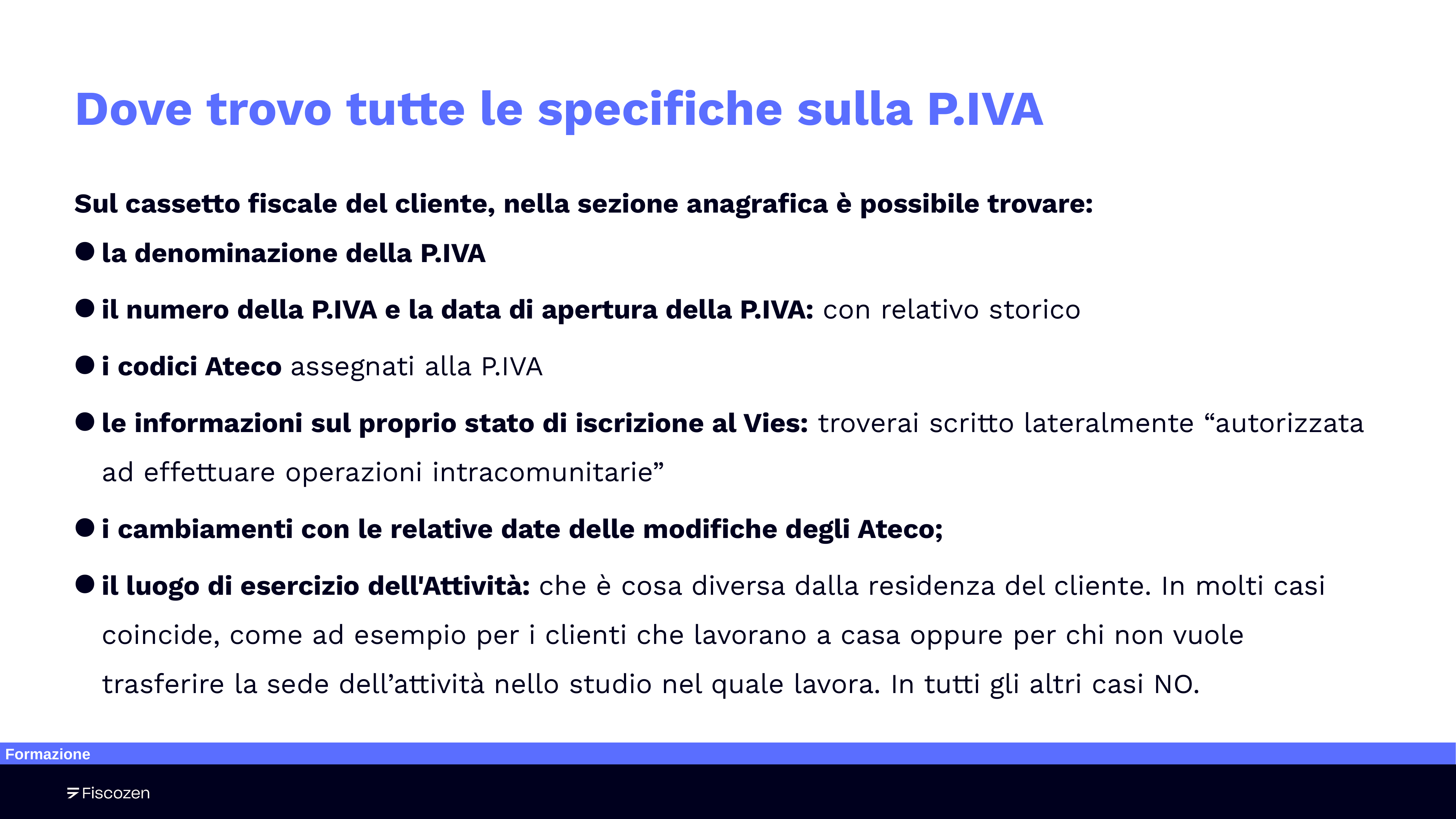

# Dove trovo tutte le specifiche sulla P.IVA
Sul cassetto fiscale del cliente, nella sezione anagrafica è possibile trovare:
la denominazione della P.IVA
il numero della P.IVA e la data di apertura della P.IVA: con relativo storico
i codici Ateco assegnati alla P.IVA
le informazioni sul proprio stato di iscrizione al Vies: troverai scritto lateralmente “autorizzata ad effettuare operazioni intracomunitarie”
i cambiamenti con le relative date delle modifiche degli Ateco;
il luogo di esercizio dell'Attività: che è cosa diversa dalla residenza del cliente. In molti casi coincide, come ad esempio per i clienti che lavorano a casa oppure per chi non vuole trasferire la sede dell’attività nello studio nel quale lavora. In tutti gli altri casi NO.

Formazione